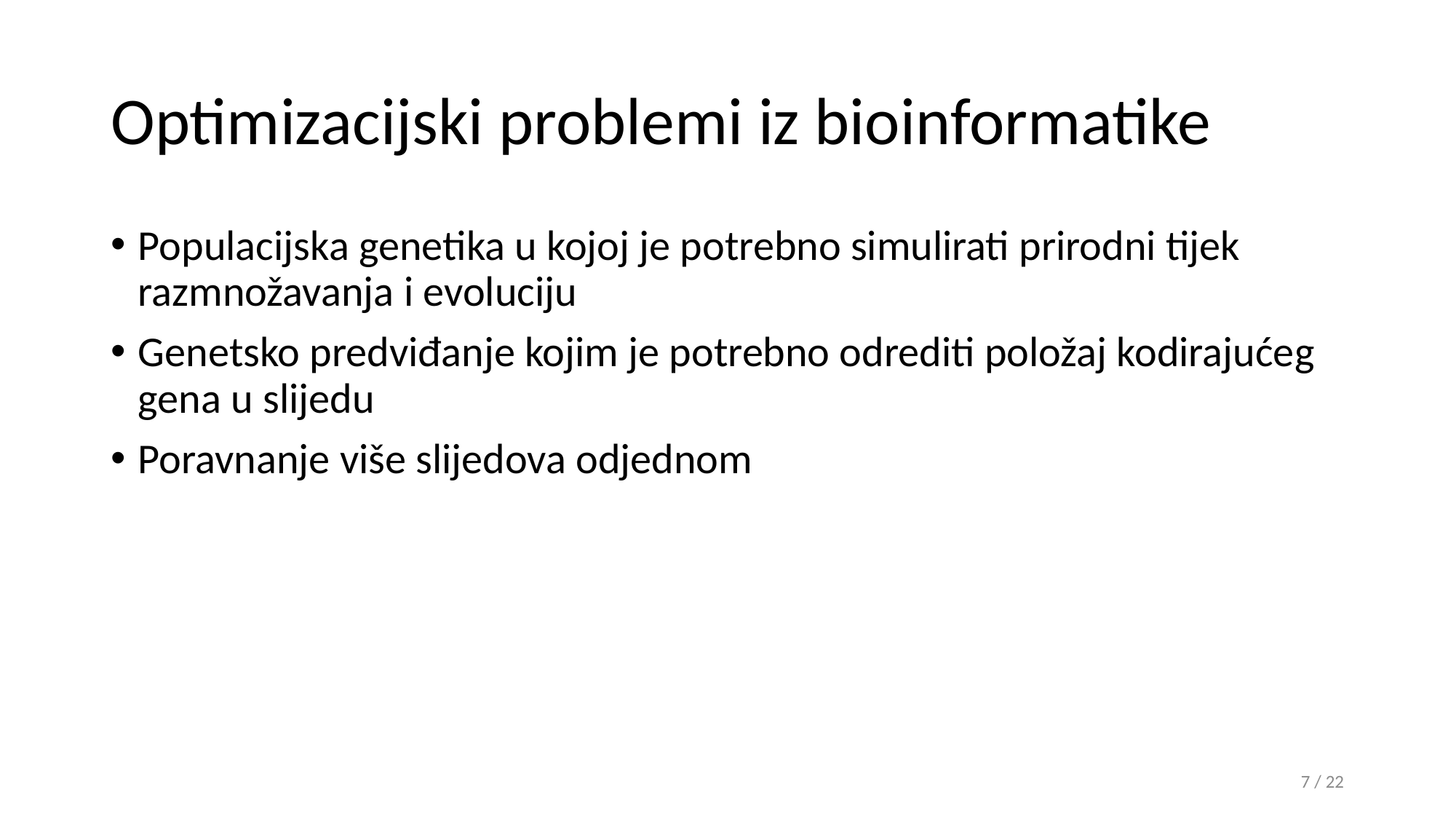

# Optimizacijski problemi iz bioinformatike
Populacijska genetika u kojoj je potrebno simulirati prirodni tijek razmnožavanja i evoluciju
Genetsko predviđanje kojim je potrebno odrediti položaj kodirajućeg gena u slijedu
Poravnanje više slijedova odjednom
7 / 22